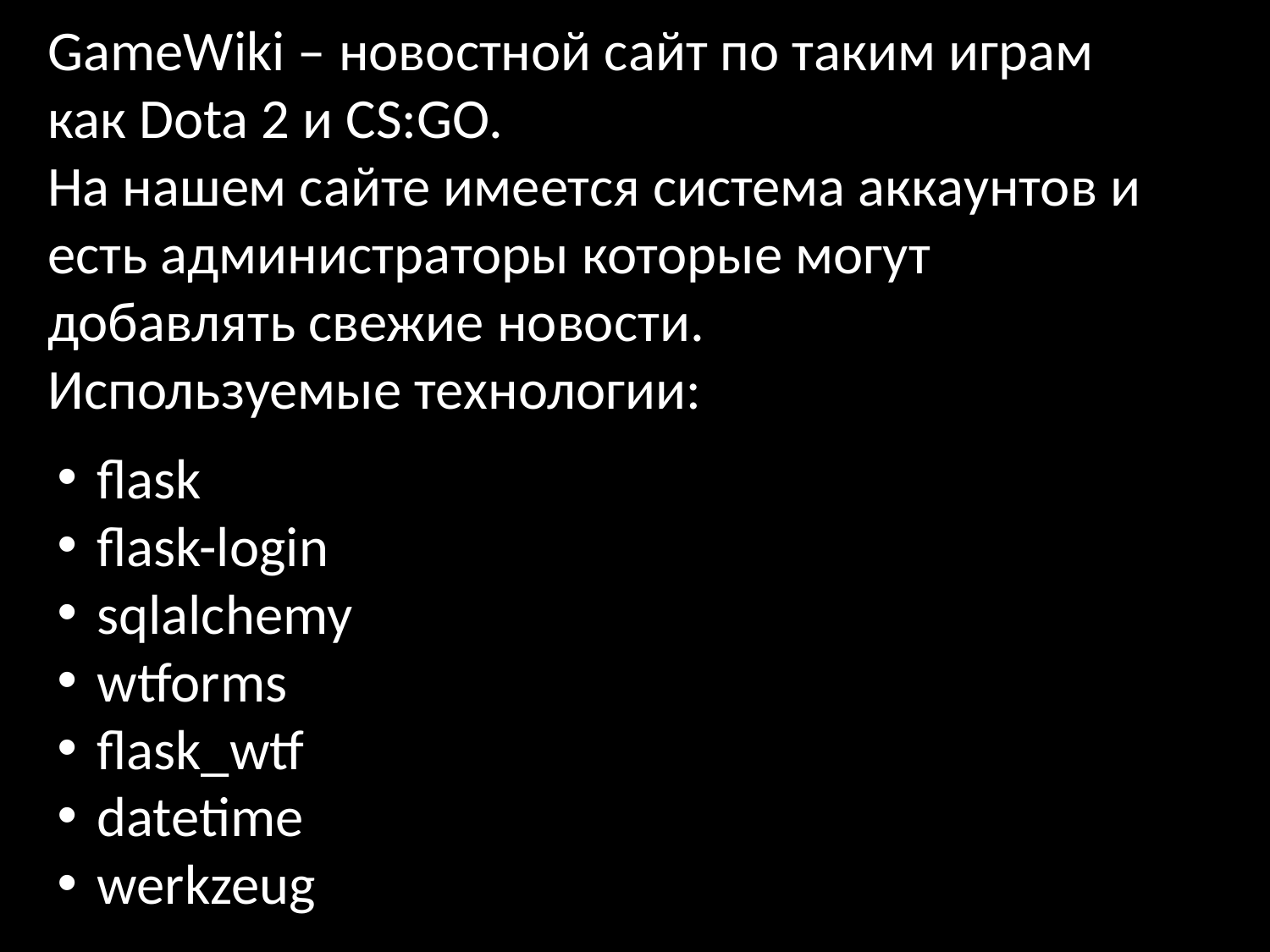

# GameWiki – новостной сайт по таким играм как Dota 2 и CS:GO. На нашем сайте имеется система аккаунтов и есть администраторы которые могут добавлять свежие новости. Используемые технологии:
flask
flask-login
sqlalchemy
wtforms
flask_wtf
datetime
werkzeug